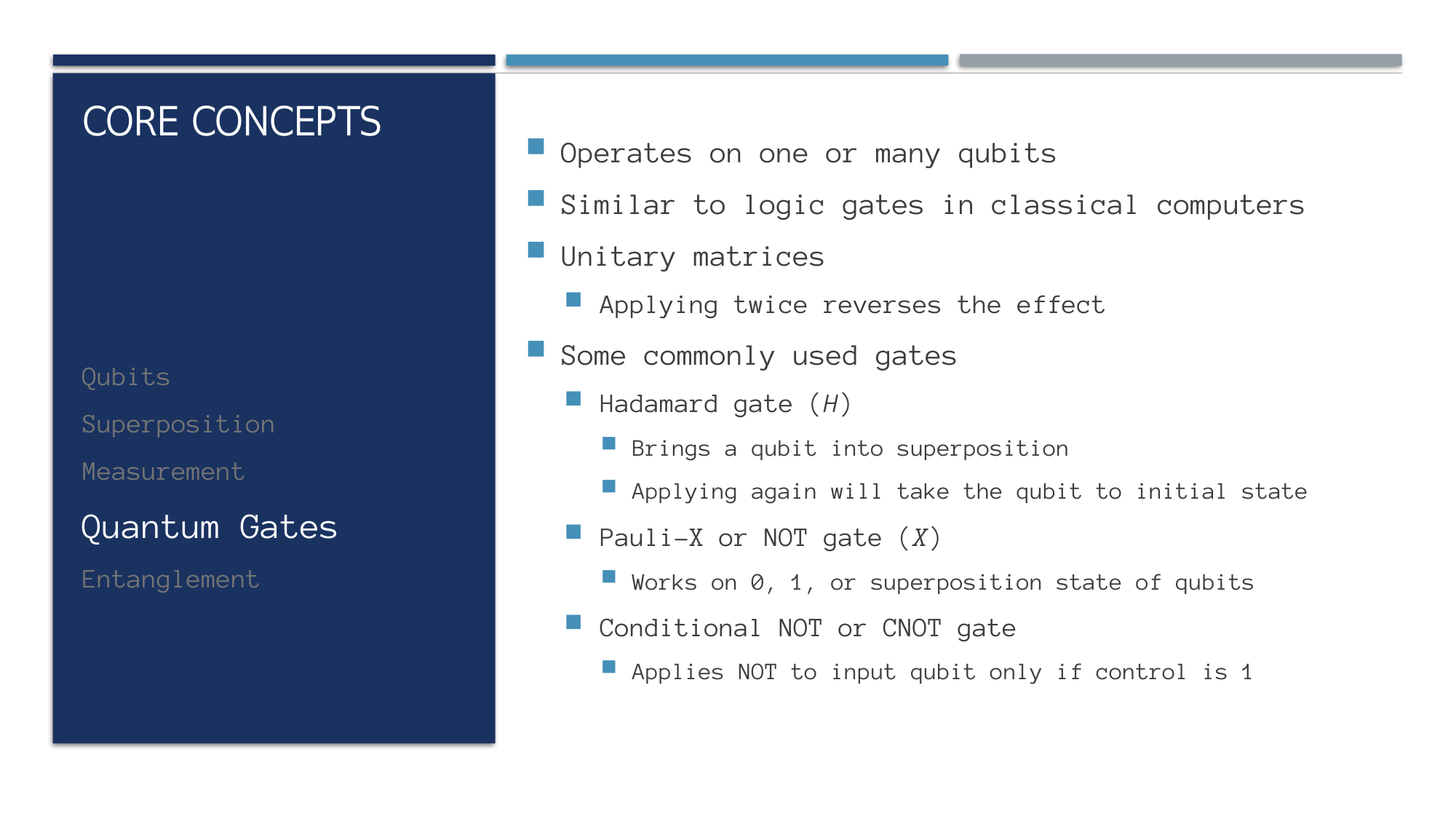

Operates on one or many qubits
Similar to logic gates in classical computers
Unitary matrices
Applying twice reverses the effect
Some commonly used gates
Hadamard gate (H)
Brings a qubit into superposition
Applying again will take the qubit to initial state
Pauli-X or NOT gate (X)
Works on 0, 1, or superposition state of qubits
Conditional NOT or CNOT gate
Applies NOT to input qubit only if control is 1

# Core Concepts
Qubits
Superposition
Measurement
Quantum Gates
Entanglement